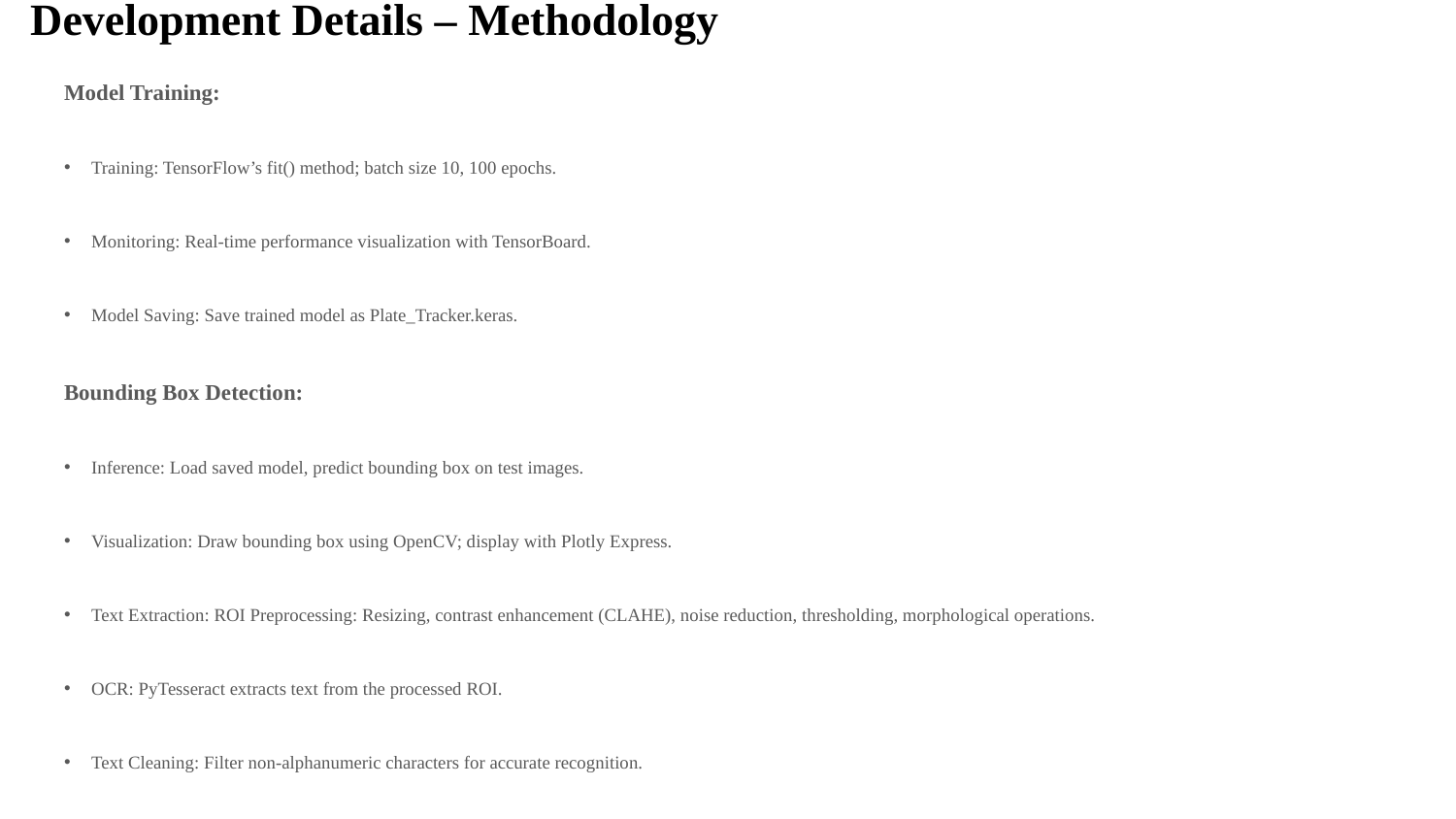

# Development Details – Methodology
Model Training:
Training: TensorFlow’s fit() method; batch size 10, 100 epochs.
Monitoring: Real-time performance visualization with TensorBoard.
Model Saving: Save trained model as Plate_Tracker.keras.
Bounding Box Detection:
Inference: Load saved model, predict bounding box on test images.
Visualization: Draw bounding box using OpenCV; display with Plotly Express.
Text Extraction: ROI Preprocessing: Resizing, contrast enhancement (CLAHE), noise reduction, thresholding, morphological operations.
OCR: PyTesseract extracts text from the processed ROI.
Text Cleaning: Filter non-alphanumeric characters for accurate recognition.